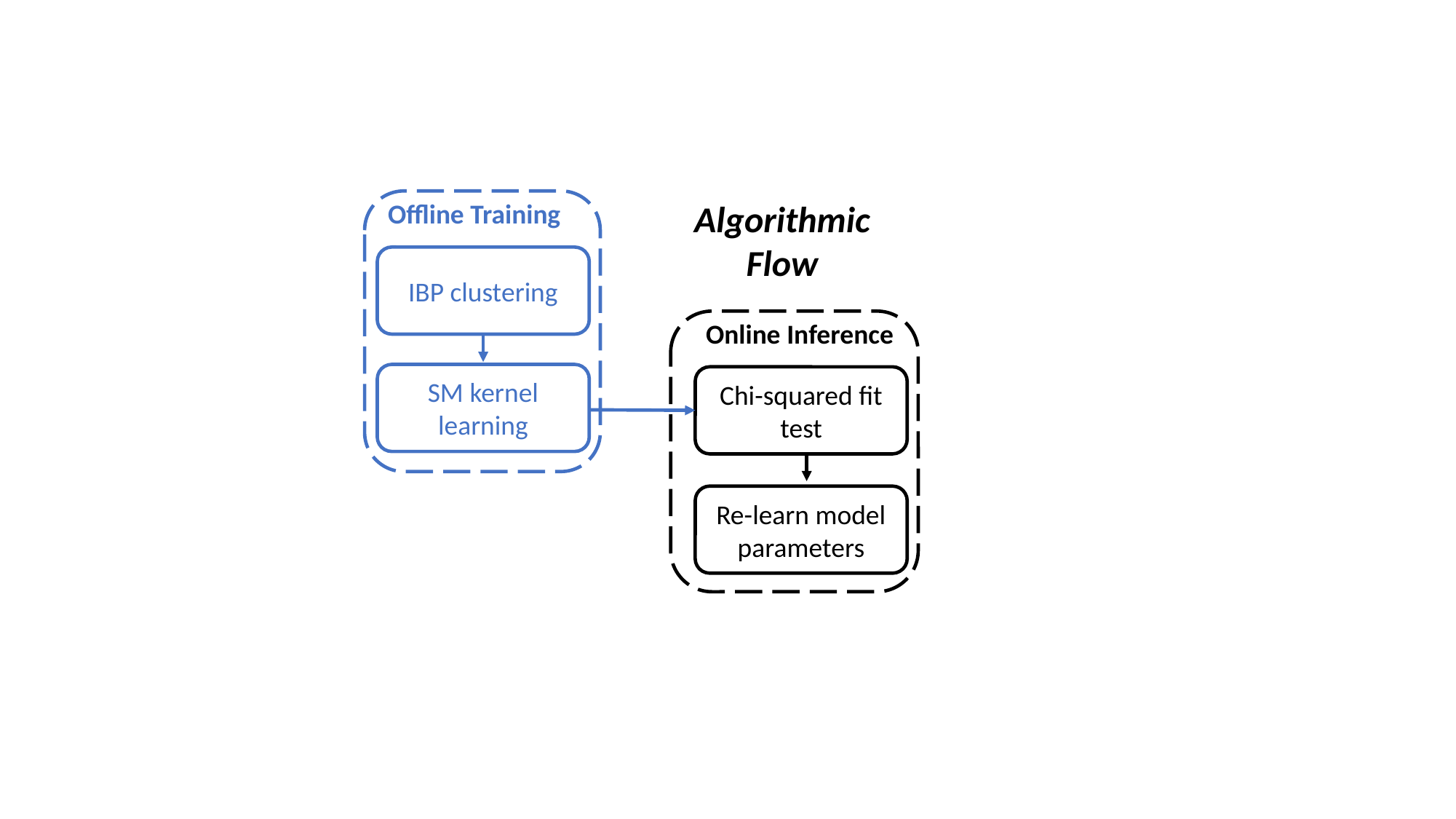

Algorithmic Flow
Offline Training
IBP clustering
Online Inference

SM kernel learning
Chi-squared fit test
Re-learn model parameters